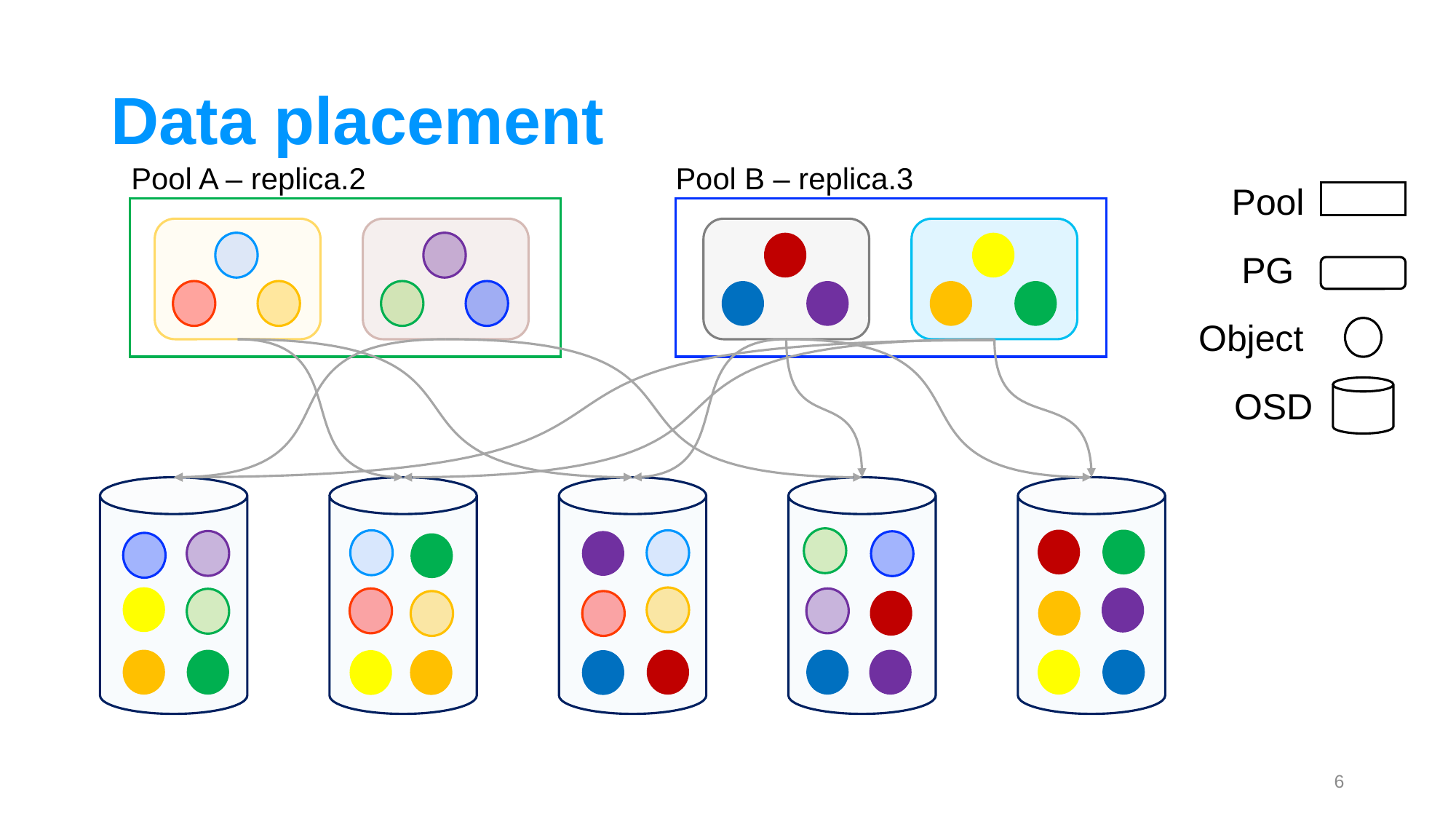

# Data placement
Pool B – replica.3
Pool A – replica.2
Pool

PG

Object

OSD

6